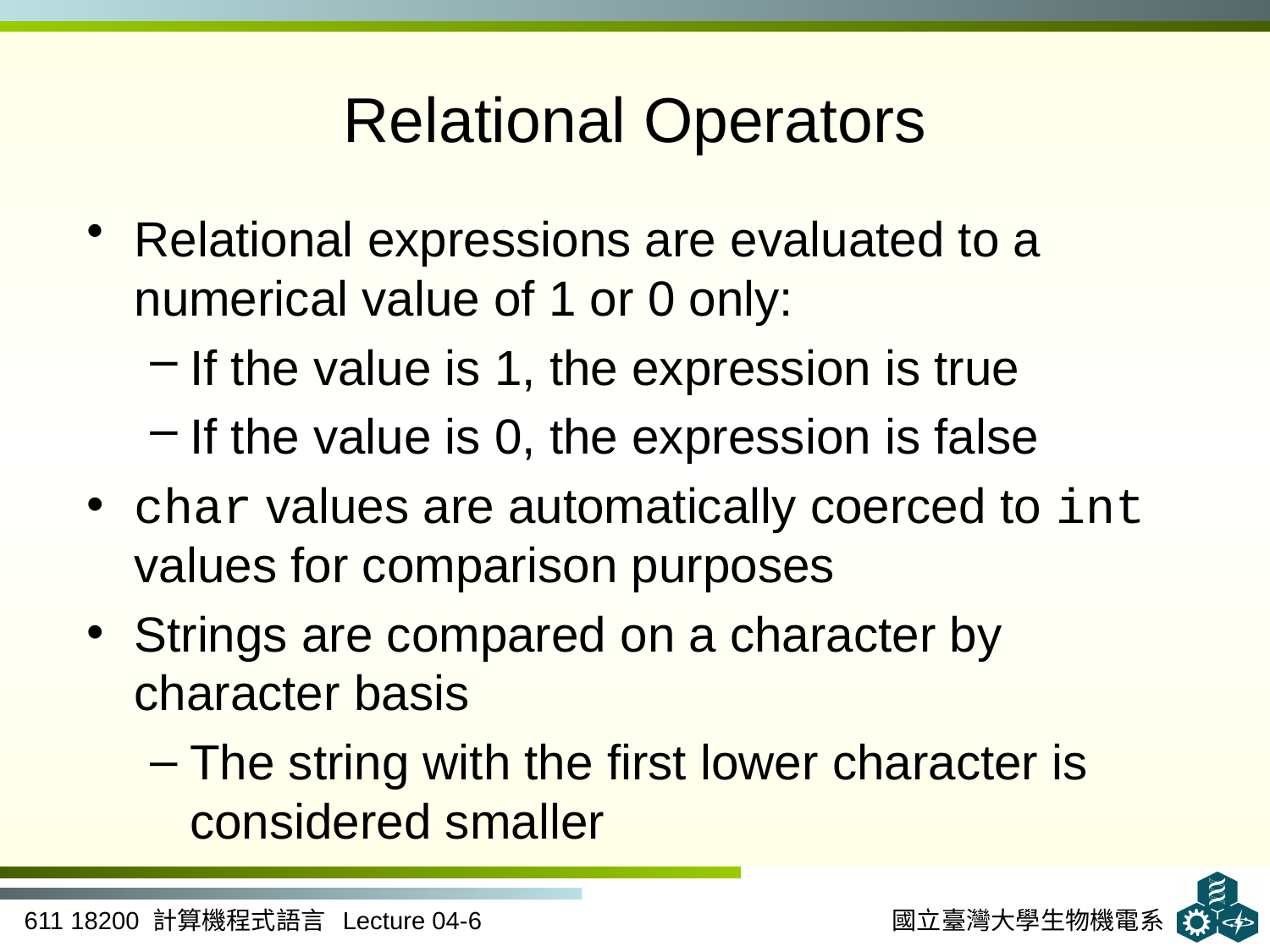

# Relational Operators
Relational expressions are evaluated to a numerical value of 1 or 0 only:
If the value is 1, the expression is true
If the value is 0, the expression is false
char values are automatically coerced to int values for comparison purposes
Strings are compared on a character by character basis
The string with the first lower character is considered smaller